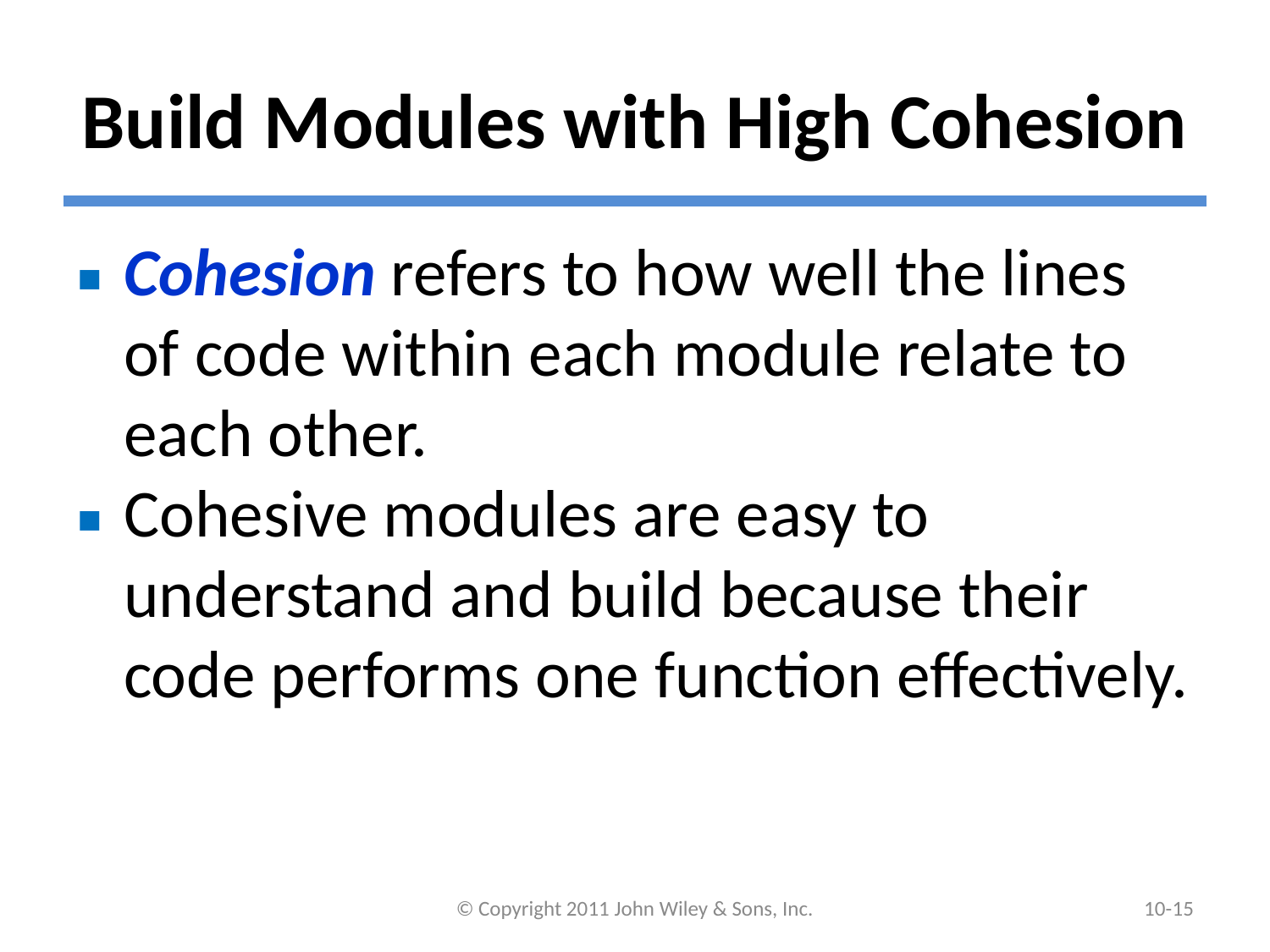

# Build Modules with High Cohesion
Cohesion refers to how well the lines of code within each module relate to each other.
Cohesive modules are easy to understand and build because their code performs one function effectively.

© Copyright 2011 John Wiley & Sons, Inc.
10-15